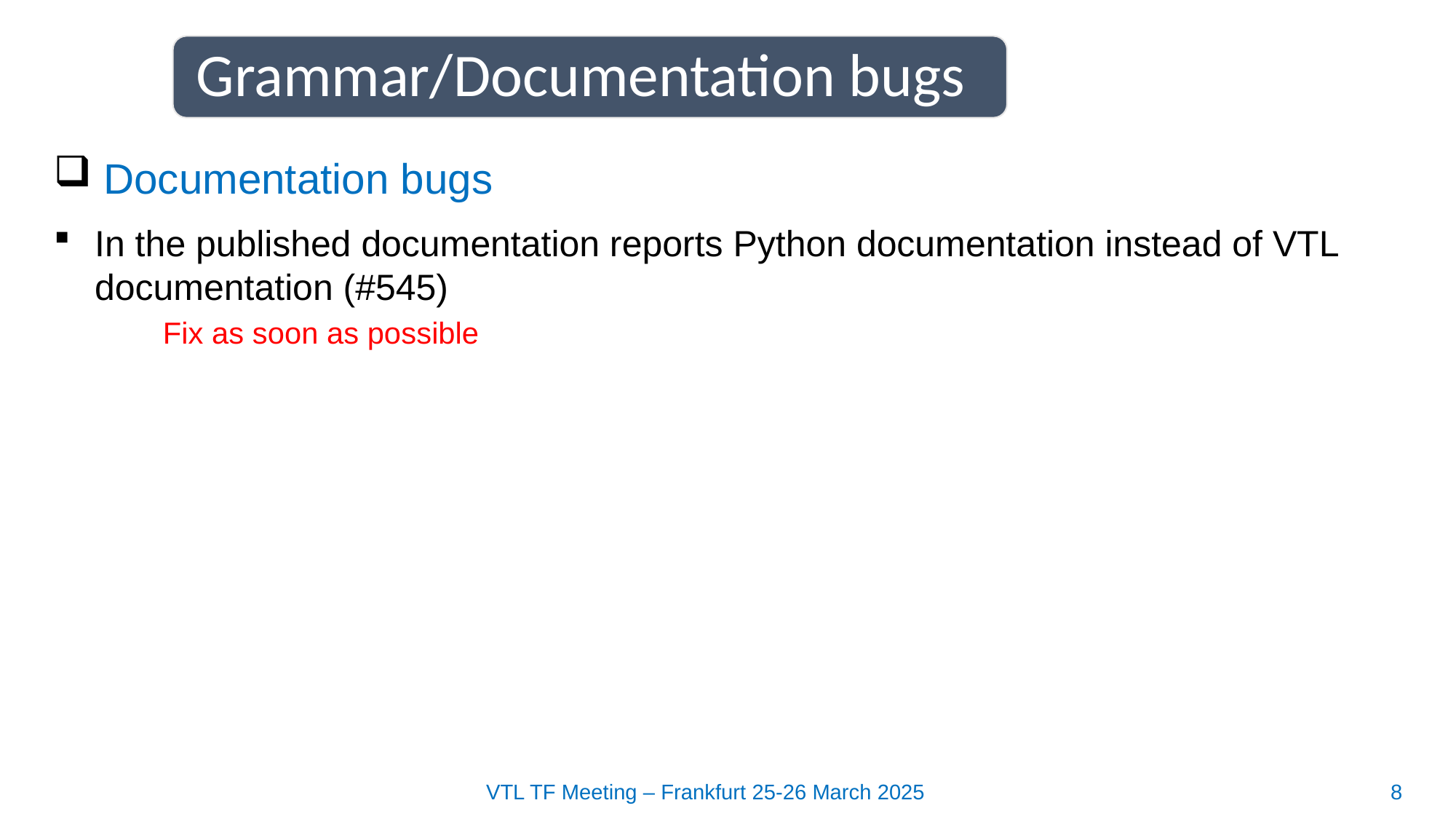

Grammar/Documentation bugs
 Documentation bugs
In the published documentation reports Python documentation instead of VTL documentation (#545)
	Fix as soon as possible
VTL TF Meeting – Frankfurt 25-26 March 2025
8